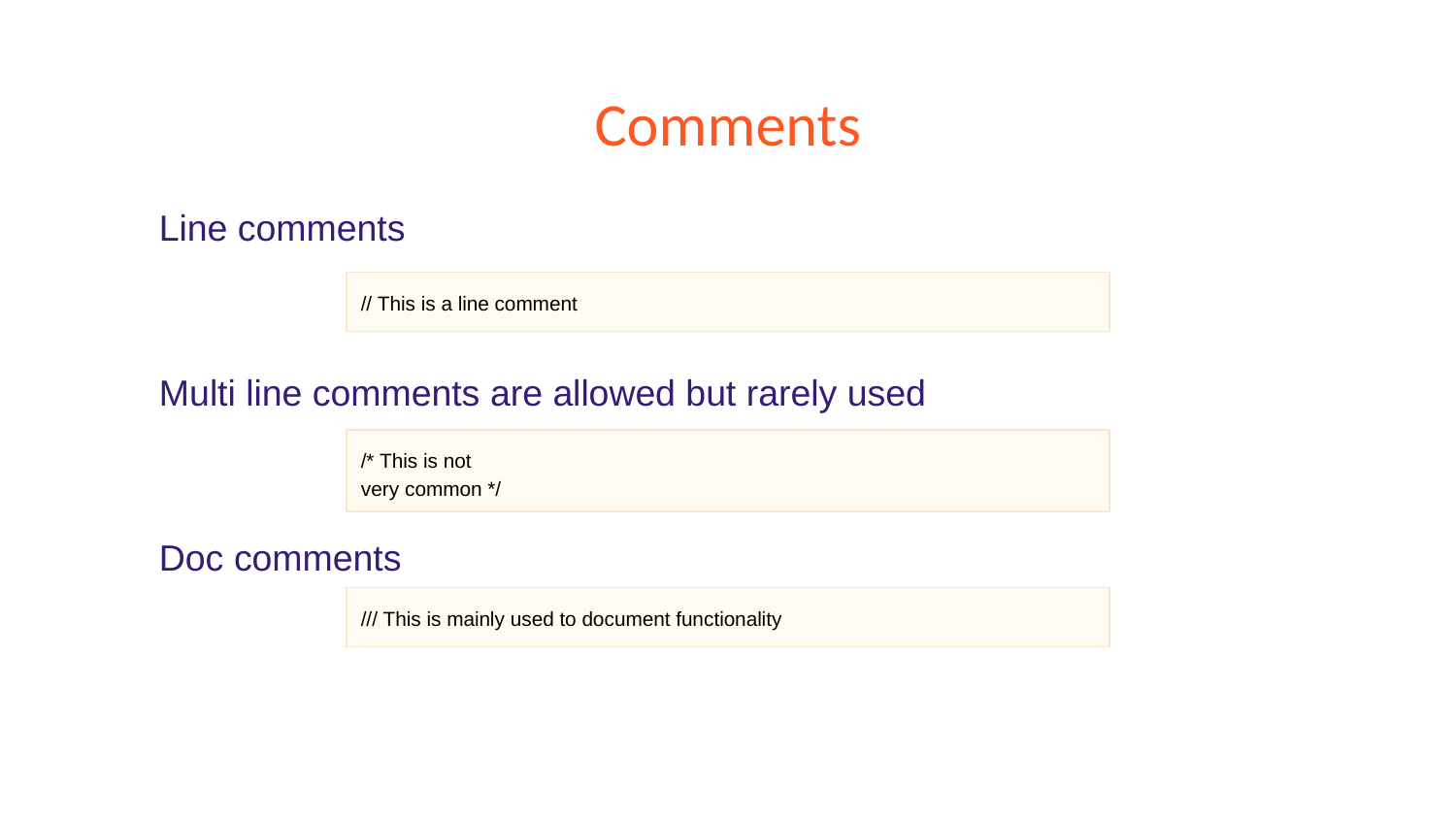

# Comments
Line comments

Multi line comments are allowed but rarely used

Doc comments
// This is a line comment
/* This is not
very common */
/// This is mainly used to document functionality